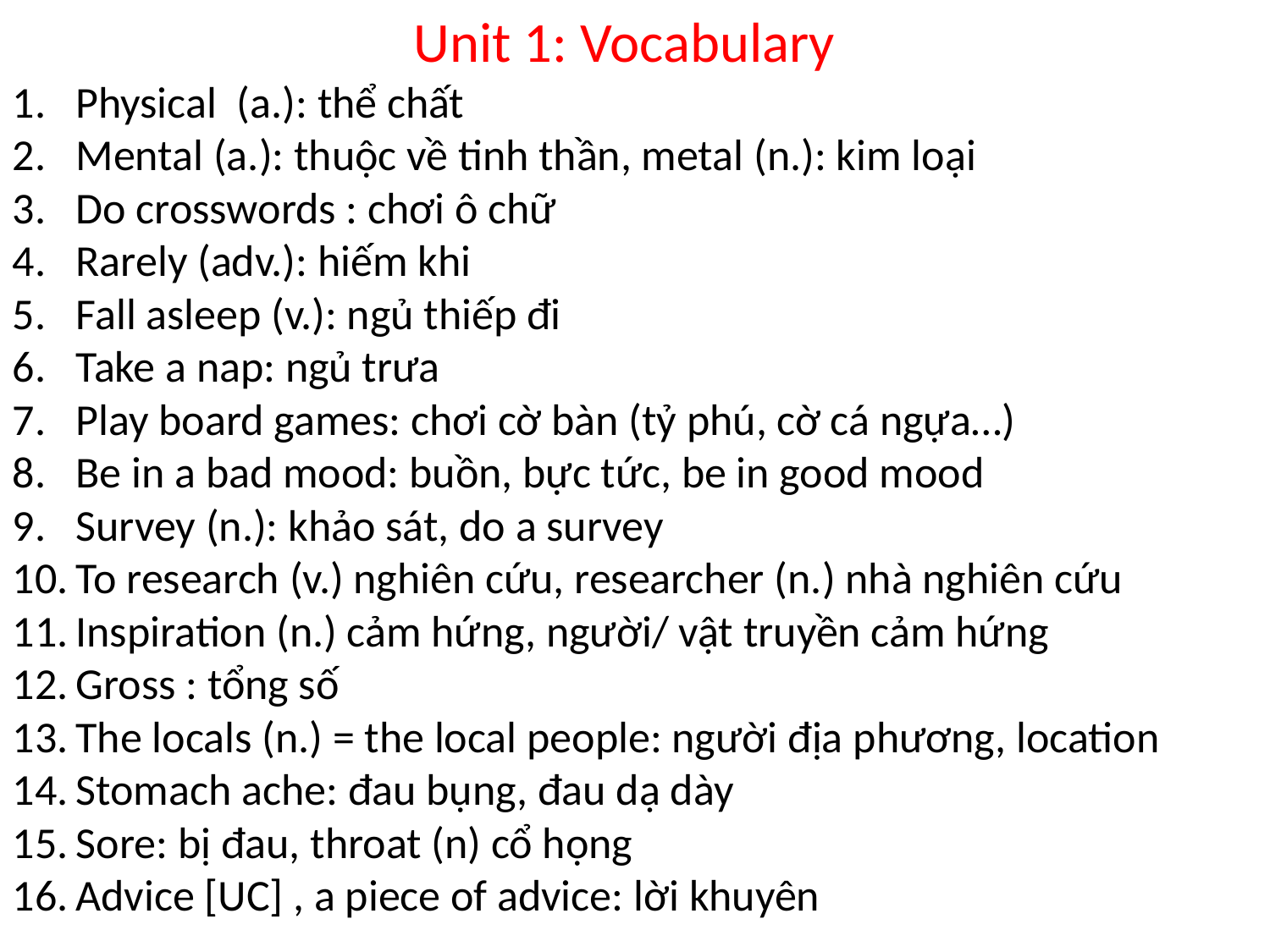

Unit 1: Vocabulary
Physical  (a.): thể chất
Mental (a.): thuộc về tinh thần, metal (n.): kim loại
Do crosswords : chơi ô chữ
Rarely (adv.): hiếm khi
Fall asleep (v.): ngủ thiếp đi
Take a nap: ngủ trưa
Play board games: chơi cờ bàn (tỷ phú, cờ cá ngựa…)
Be in a bad mood: buồn, bực tức, be in good mood
Survey (n.): khảo sát, do a survey
To research (v.) nghiên cứu, researcher (n.) nhà nghiên cứu
Inspiration (n.) cảm hứng, người/ vật truyền cảm hứng
Gross : tổng số
The locals (n.) = the local people: người địa phương, location
Stomach ache: đau bụng, đau dạ dày
Sore: bị đau, throat (n) cổ họng
Advice [UC] , a piece of advice: lời khuyên